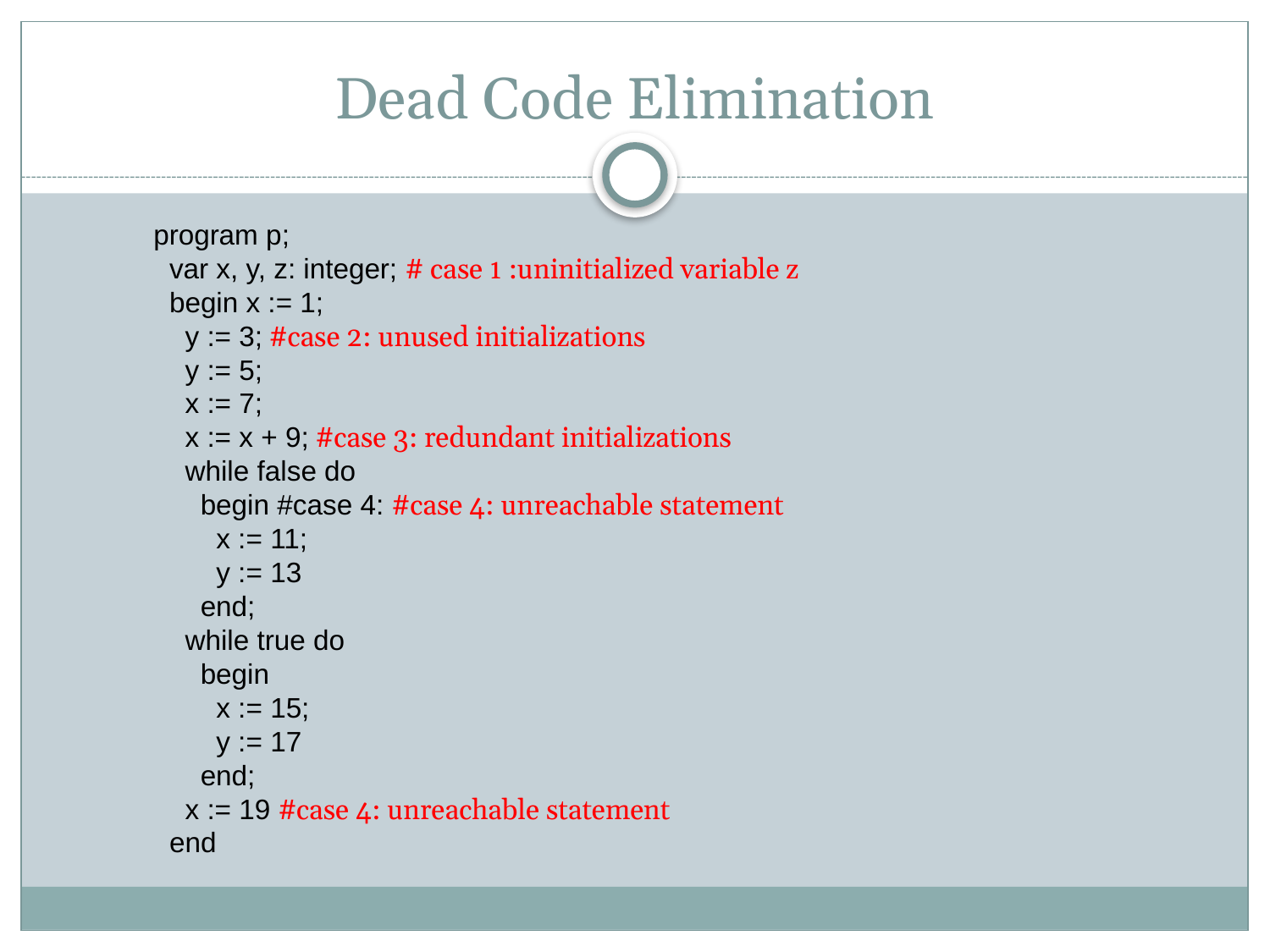

# Dead Code Elimination
program p;
  var x, y, z: integer; # case 1 :uninitialized variable z
  begin x := 1;
    y := 3; #case 2: unused initializations
    y := 5;
    x := 7;
    x := x + 9; #case 3: redundant initializations
    while false do
      begin #case 4: #case 4: unreachable statement
        x := 11;
        y := 13
      end;
    while true do
      begin
        x := 15;
        y := 17
      end;
    x := 19 #case 4: unreachable statement
  end